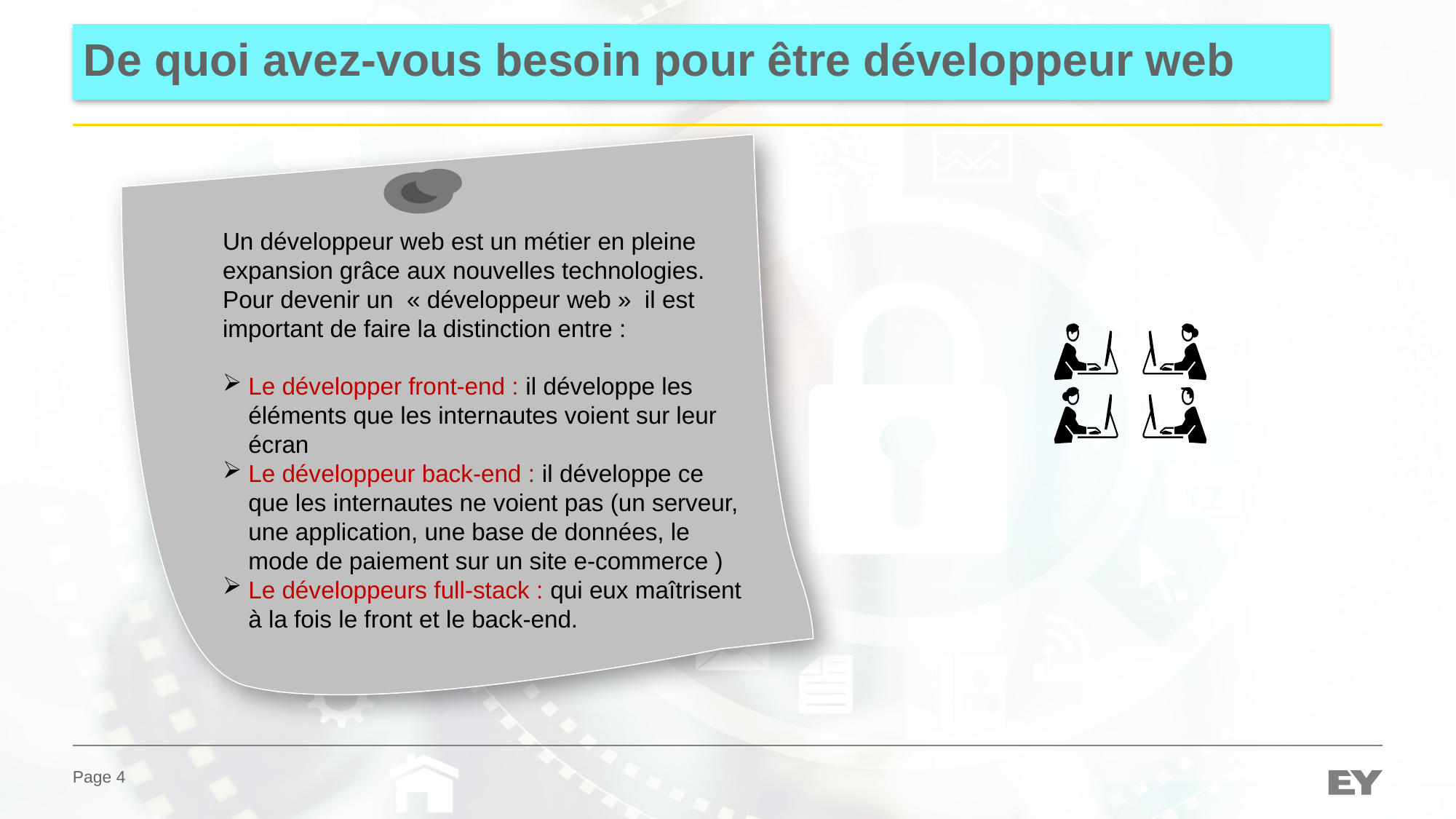

# De quoi avez-vous besoin pour être développeur web

Un développeur web est un métier en pleine expansion grâce aux nouvelles technologies.
Pour devenir un  « développeur web »  il est important de faire la distinction entre :

Le développer front-end : il développe les éléments que les internautes voient sur leur écran
Le développeur back-end : il développe ce que les internautes ne voient pas (un serveur, une application, une base de données, le mode de paiement sur un site e-commerce )
Le développeurs full-stack : qui eux maîtrisent à la fois le front et le back-end.